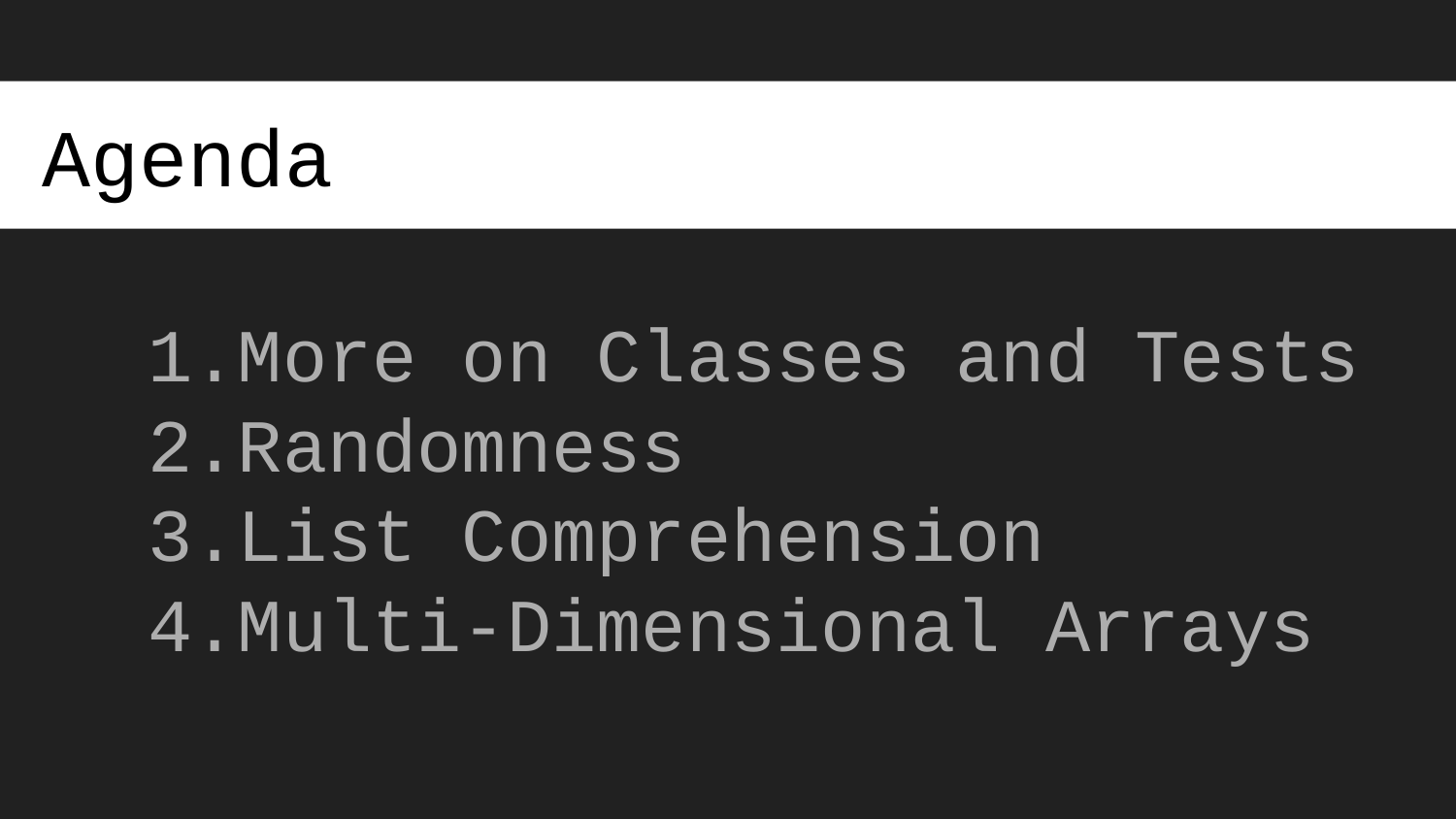

# Agenda
More on Classes and Tests
Randomness
List Comprehension
Multi-Dimensional Arrays